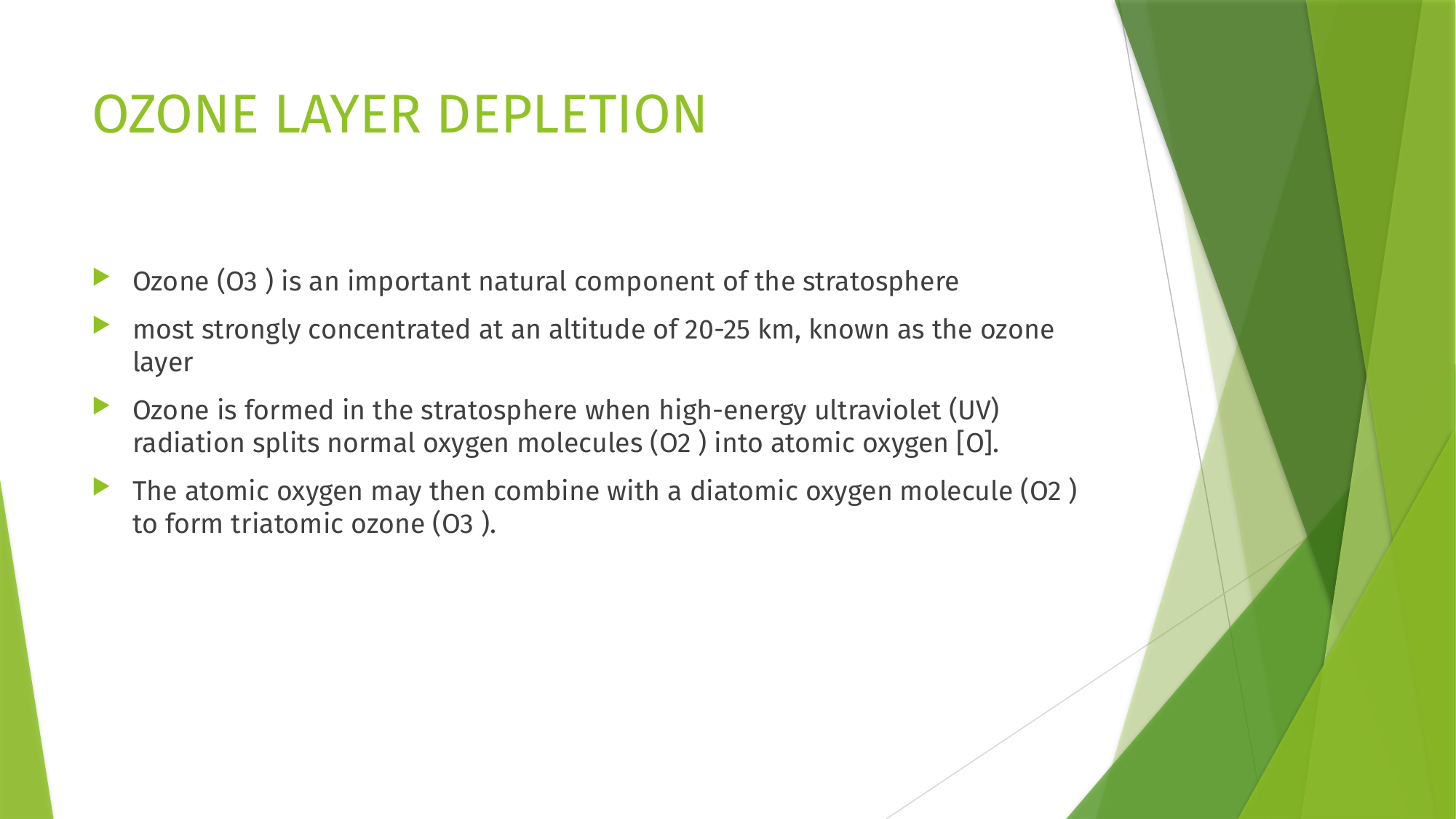

# OZONE LAYER DEPLETION
Ozone (O3 ) is an important natural component of the stratosphere
most strongly concentrated at an altitude of 20-25 km, known as the ozone layer
Ozone is formed in the stratosphere when high-energy ultraviolet (UV) radiation splits normal oxygen molecules (O2 ) into atomic oxygen [O].
The atomic oxygen may then combine with a diatomic oxygen molecule (O2 ) to form triatomic ozone (O3 ).